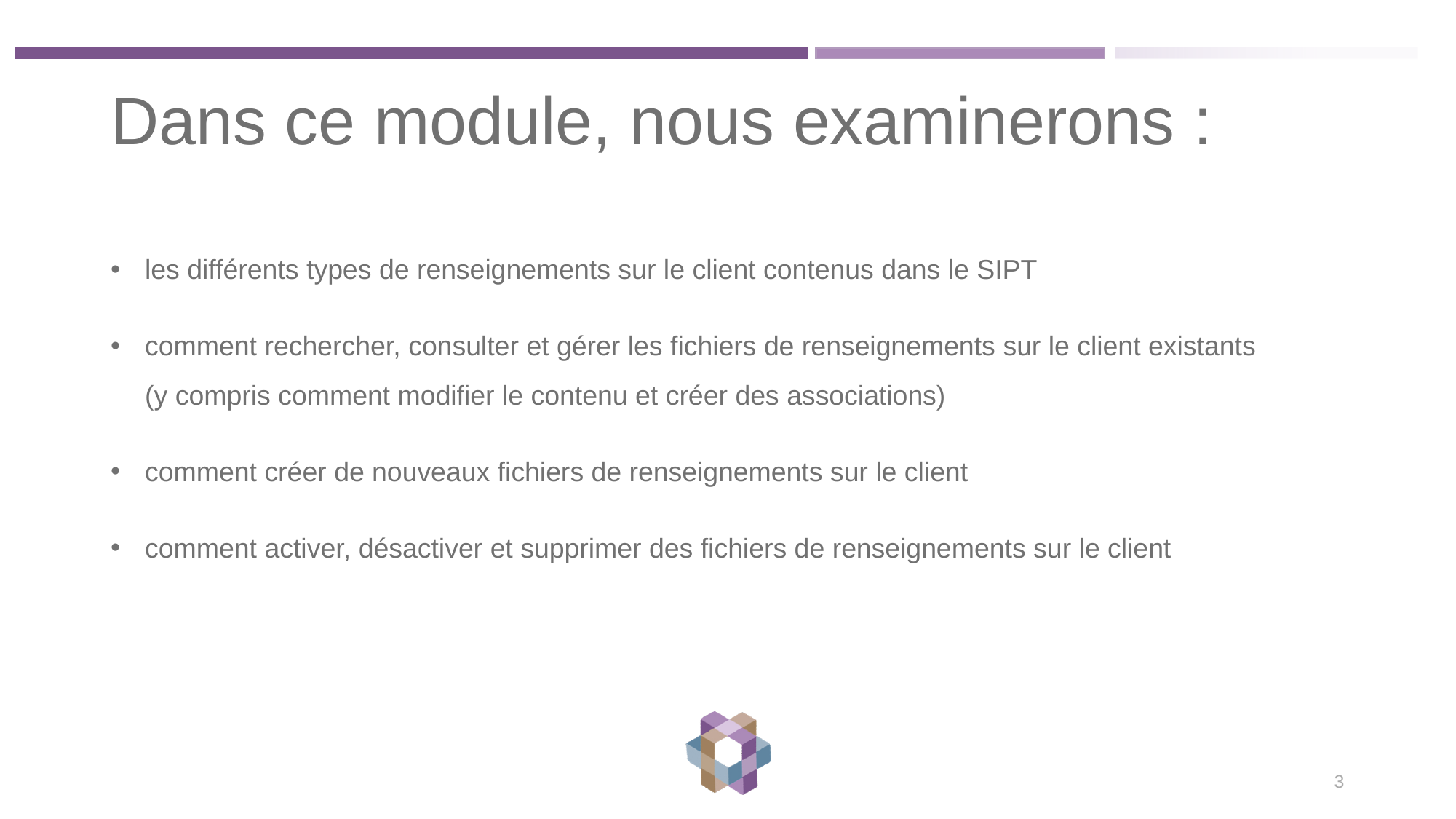

# Dans ce module, nous examinerons :
les différents types de renseignements sur le client contenus dans le SIPT
comment rechercher, consulter et gérer les fichiers de renseignements sur le client existants (y compris comment modifier le contenu et créer des associations)
comment créer de nouveaux fichiers de renseignements sur le client
comment activer, désactiver et supprimer des fichiers de renseignements sur le client

3